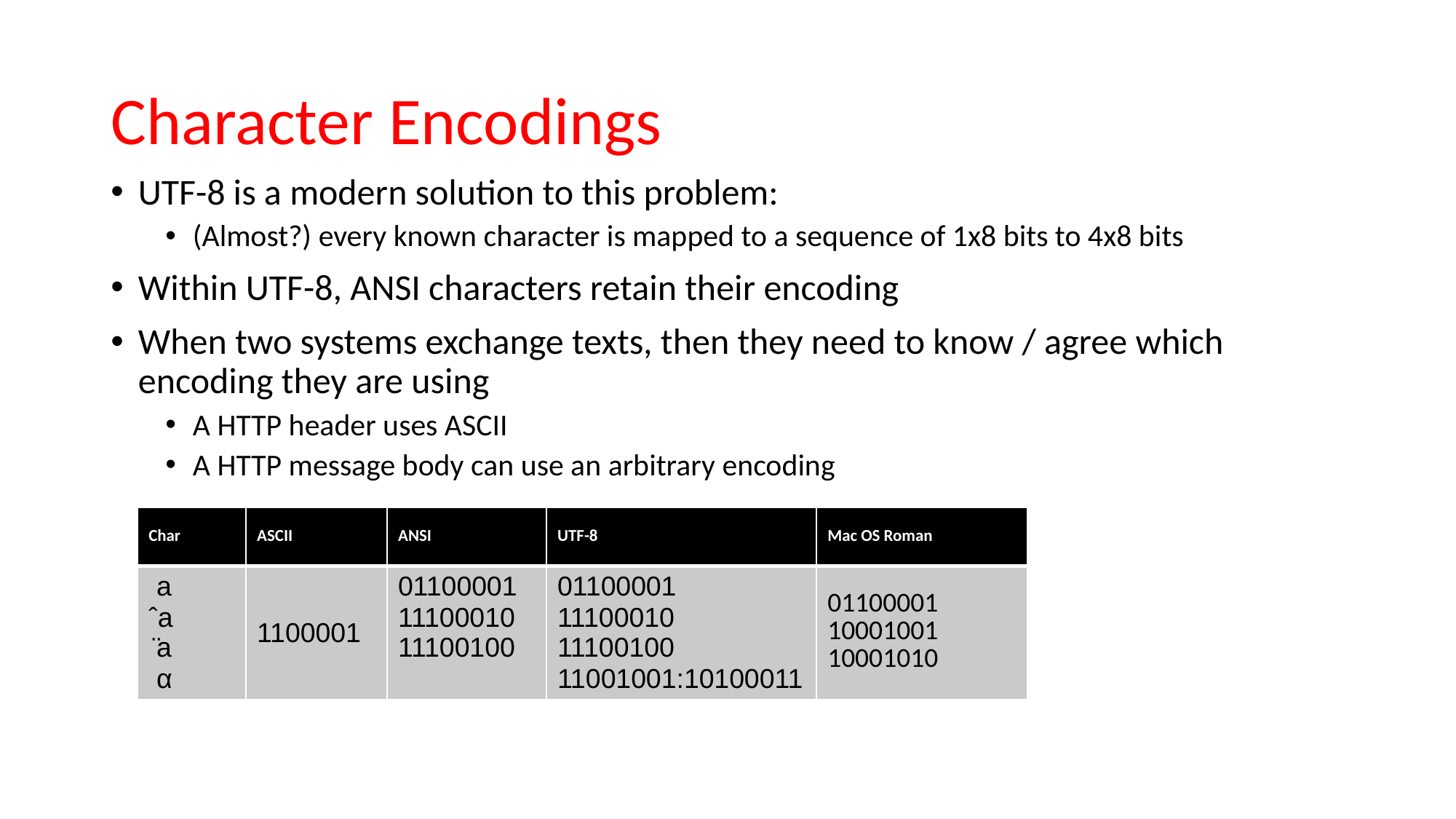

# Character Encodings
UTF-8 is a modern solution to this problem:
(Almost?) every known character is mapped to a sequence of 1x8 bits to 4x8 bits
Within UTF-8, ANSI characters retain their encoding
When two systems exchange texts, then they need to know / agree which encoding they are using
A HTTP header uses ASCII
A HTTP message body can use an arbitrary encoding
| Char | ASCII | ANSI | UTF-8 | Mac OS Roman |
| --- | --- | --- | --- | --- |
| a ˆa ̈a α | 1100001 | 01100001 11100010 11100100 | 01100001 11100010 11100100 11001001:10100011 | 01100001 10001001 10001010 |